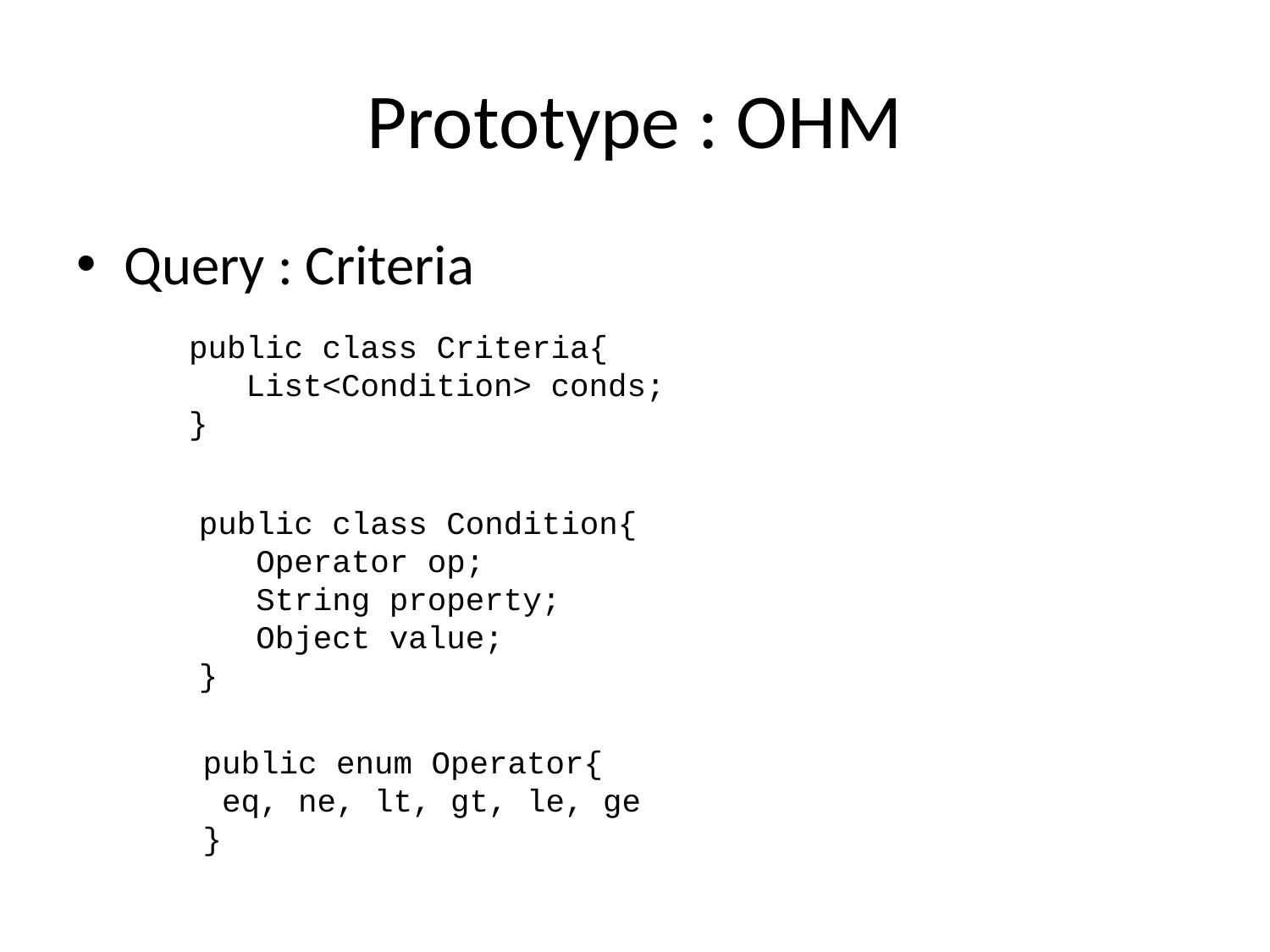

# Prototype : OHM
Query : Criteria
public class Criteria{
   List<Condition> conds;
}
public class Condition{
   Operator op;
   String property;
   Object value;
}
public enum Operator{
 eq, ne, lt, gt, le, ge
}